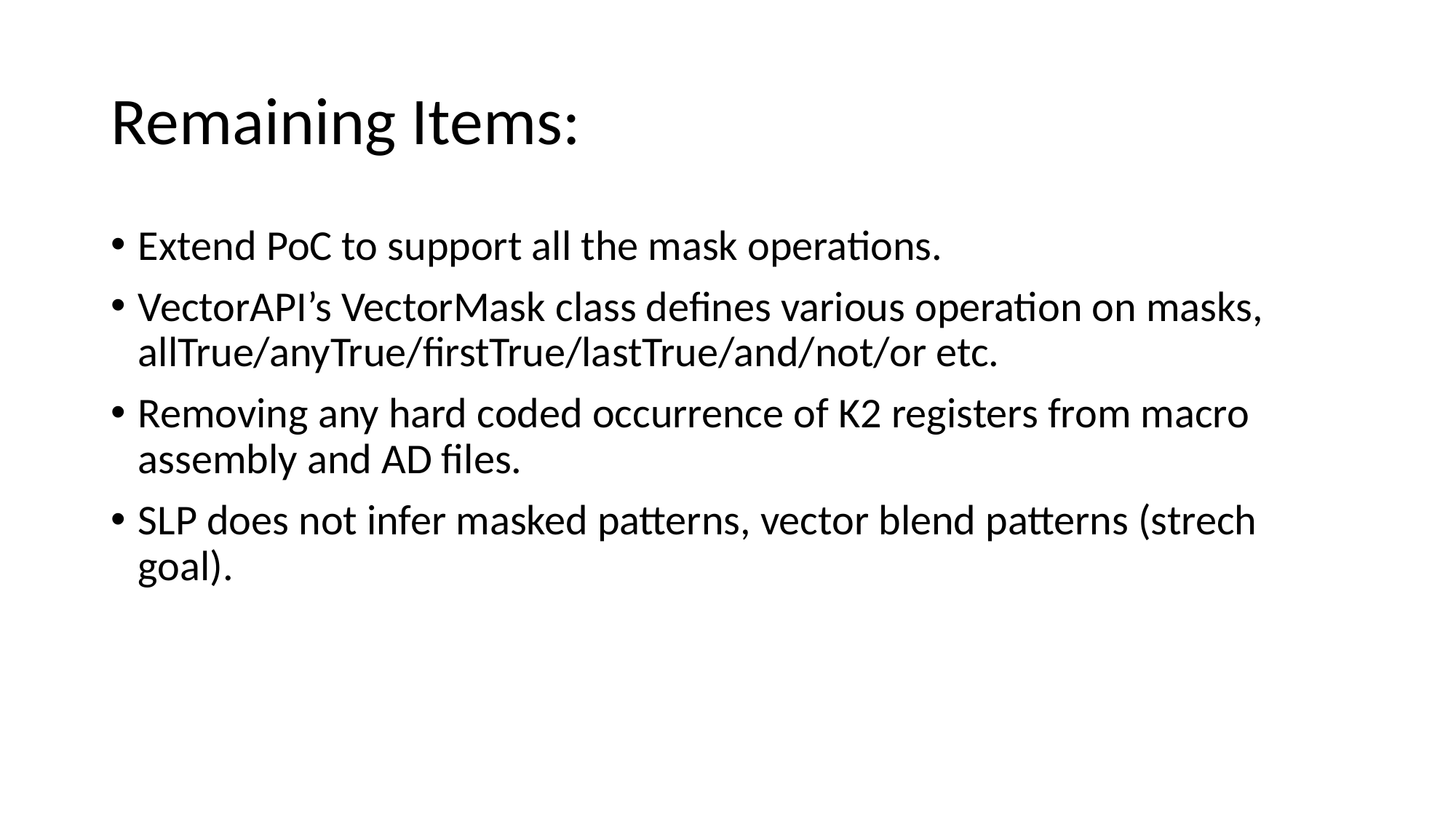

# Remaining Items:
Extend PoC to support all the mask operations.
VectorAPI’s VectorMask class defines various operation on masks, allTrue/anyTrue/firstTrue/lastTrue/and/not/or etc.
Removing any hard coded occurrence of K2 registers from macro assembly and AD files.
SLP does not infer masked patterns, vector blend patterns (strech goal).